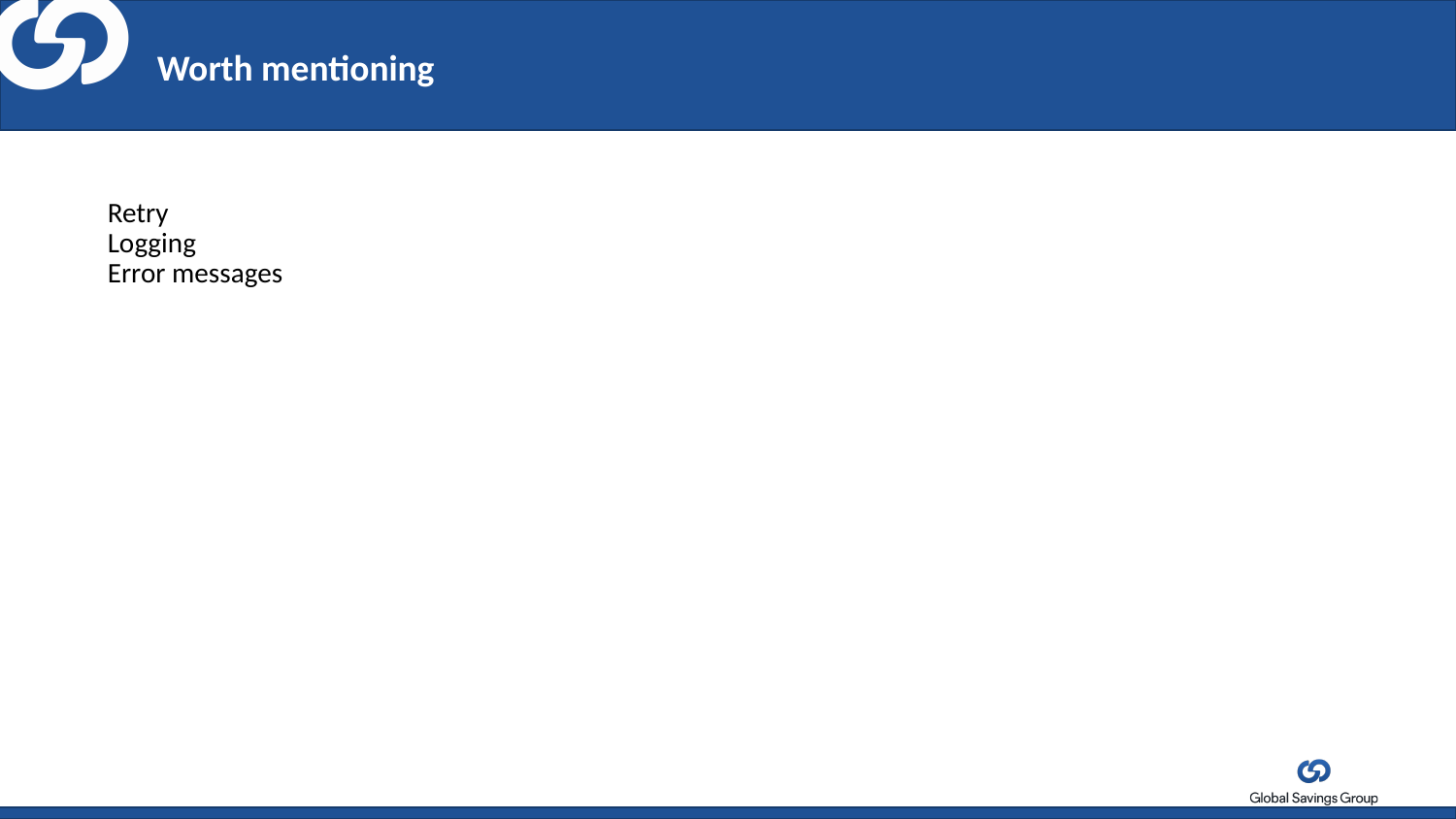

# Worth mentioning
Retry
Logging
Error messages